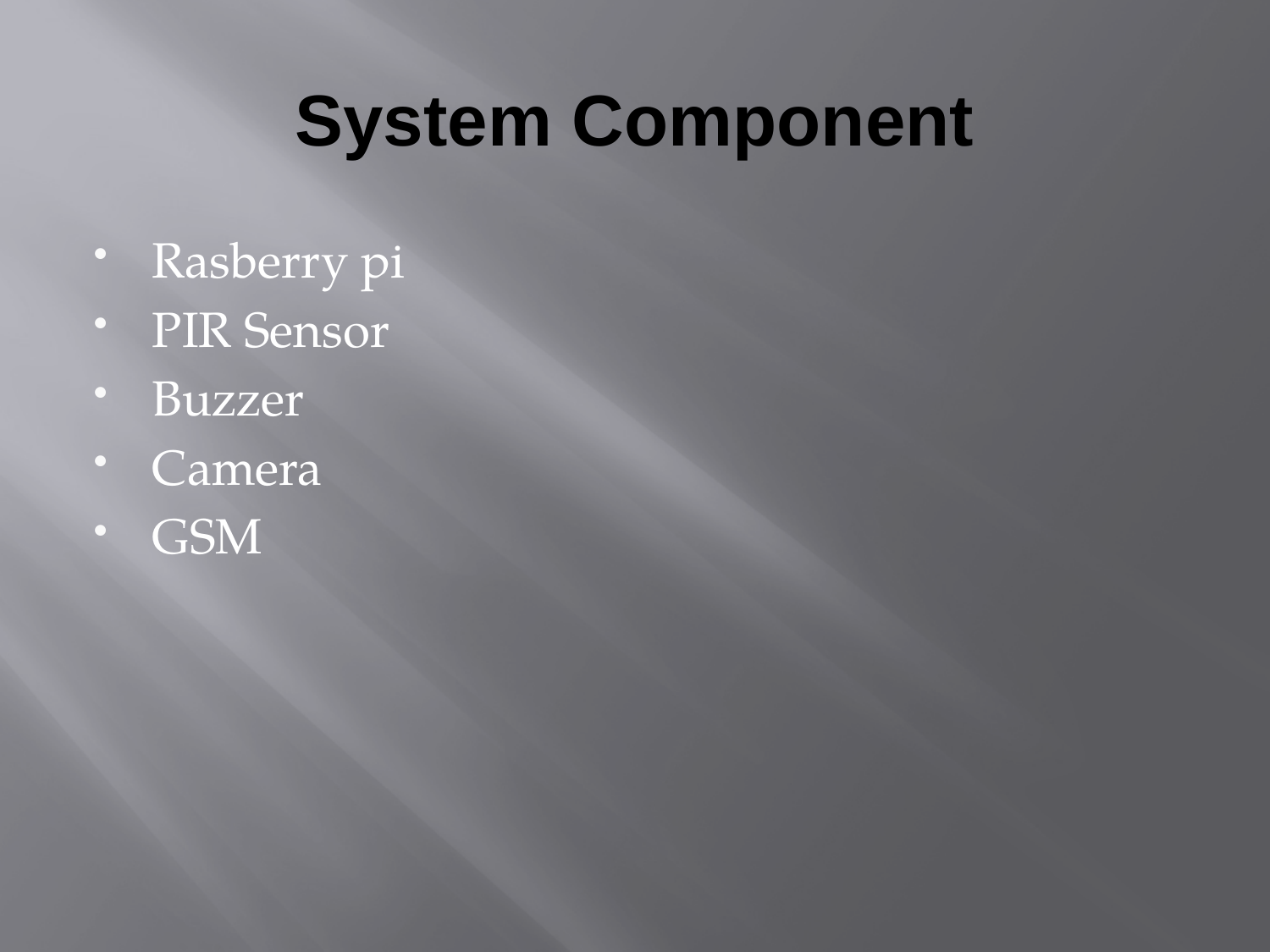

# System Component
Rasberry pi
PIR Sensor
Buzzer
Camera
GSM